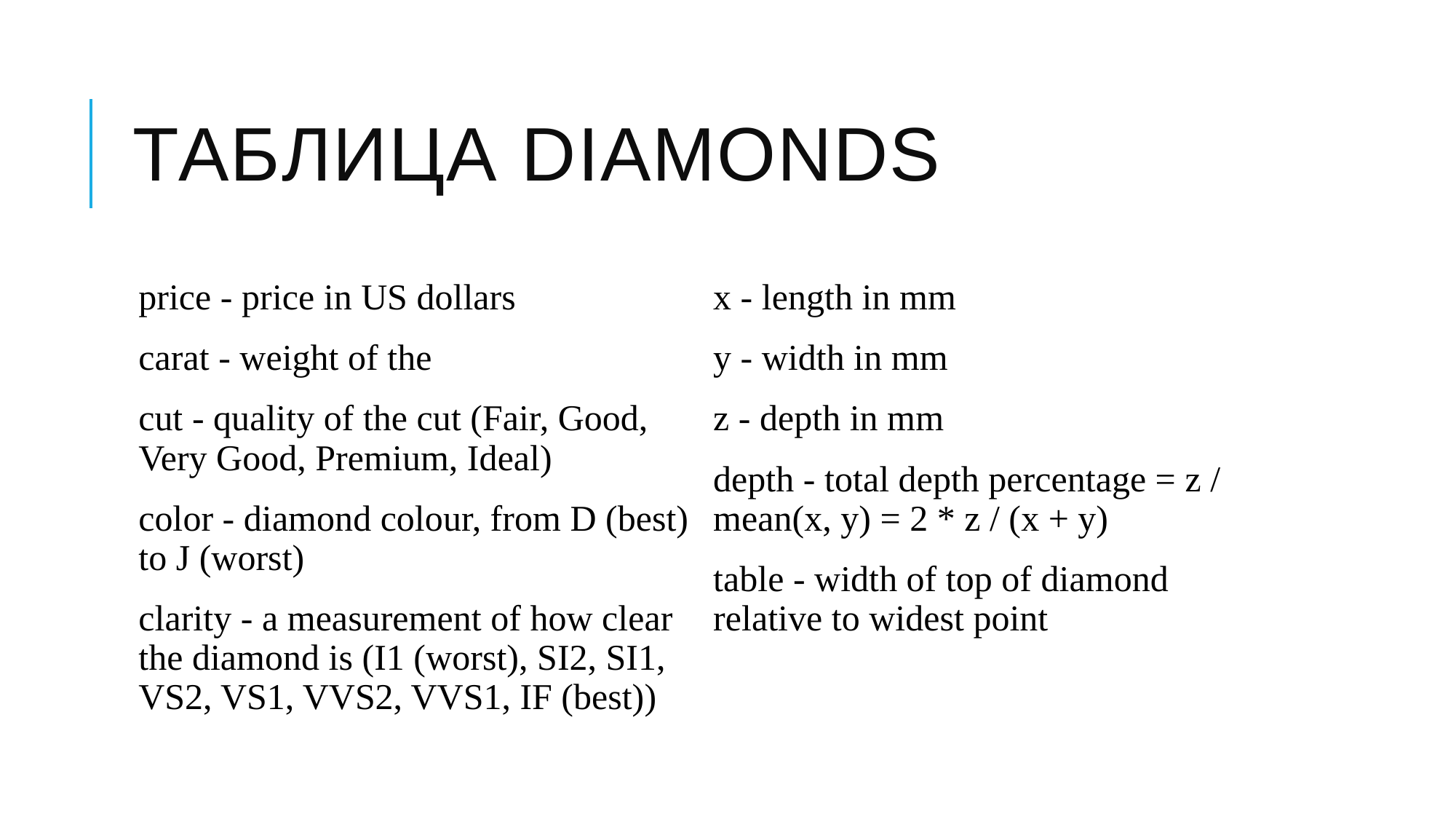

# Таблица diamonds
price - price in US dollars
carat - weight of the
cut - quality of the cut (Fair, Good, Very Good, Premium, Ideal)
color - diamond colour, from D (best) to J (worst)
clarity - a measurement of how clear the diamond is (I1 (worst), SI2, SI1, VS2, VS1, VVS2, VVS1, IF (best))
x - length in mm
y - width in mm
z - depth in mm
depth - total depth percentage = z / mean(x, y) = 2 * z / (x + y)
table - width of top of diamond relative to widest point